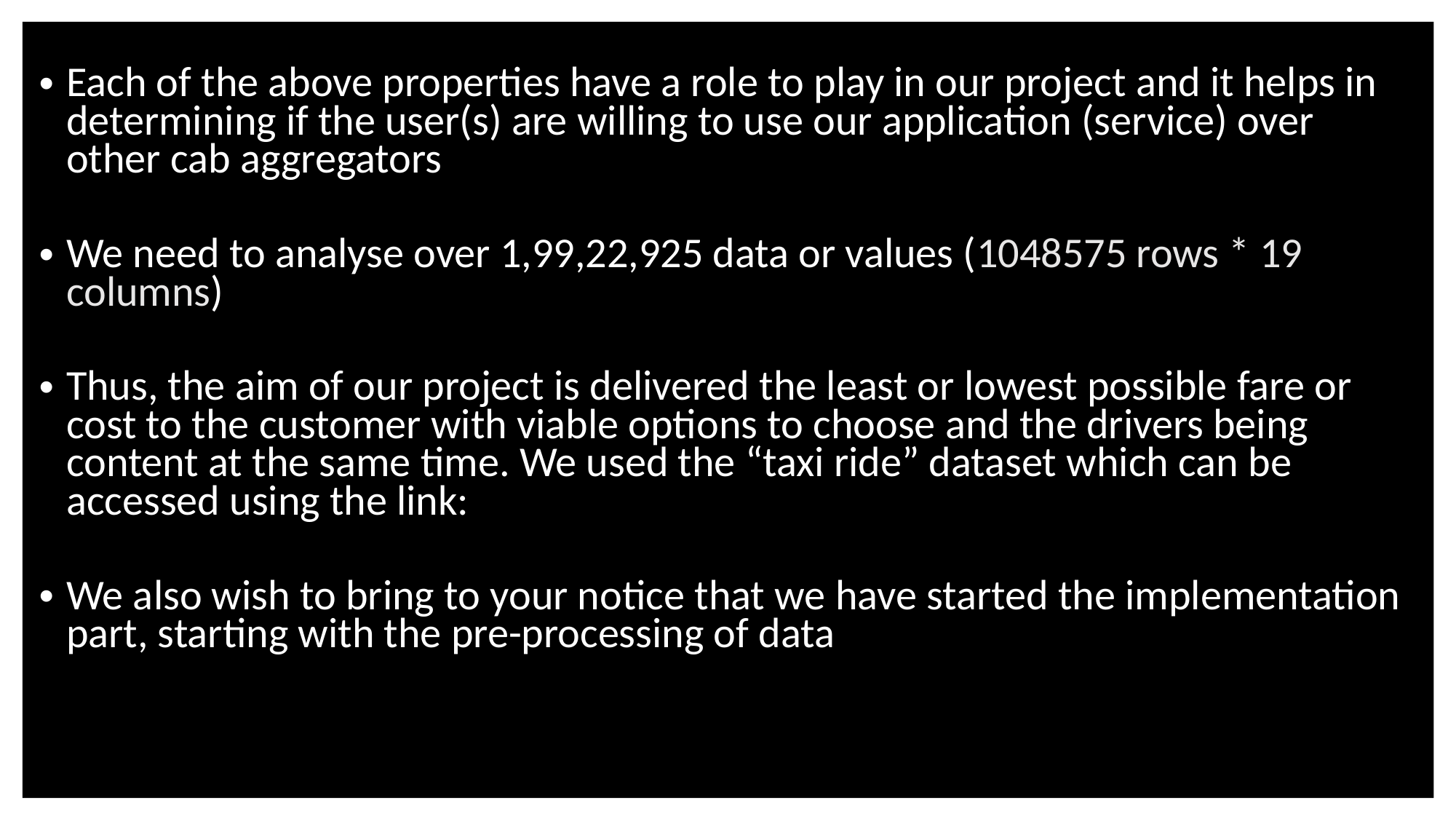

Each of the above properties have a role to play in our project and it helps in determining if the user(s) are willing to use our application (service) over other cab aggregators

We need to analyse over 1,99,22,925 data or values (1048575 rows * 19 columns)

Thus, the aim of our project is delivered the least or lowest possible fare or cost to the customer with viable options to choose and the drivers being content at the same time. We used the “taxi ride” dataset which can be accessed using the link:

We also wish to bring to your notice that we have started the implementation part, starting with the pre-processing of data